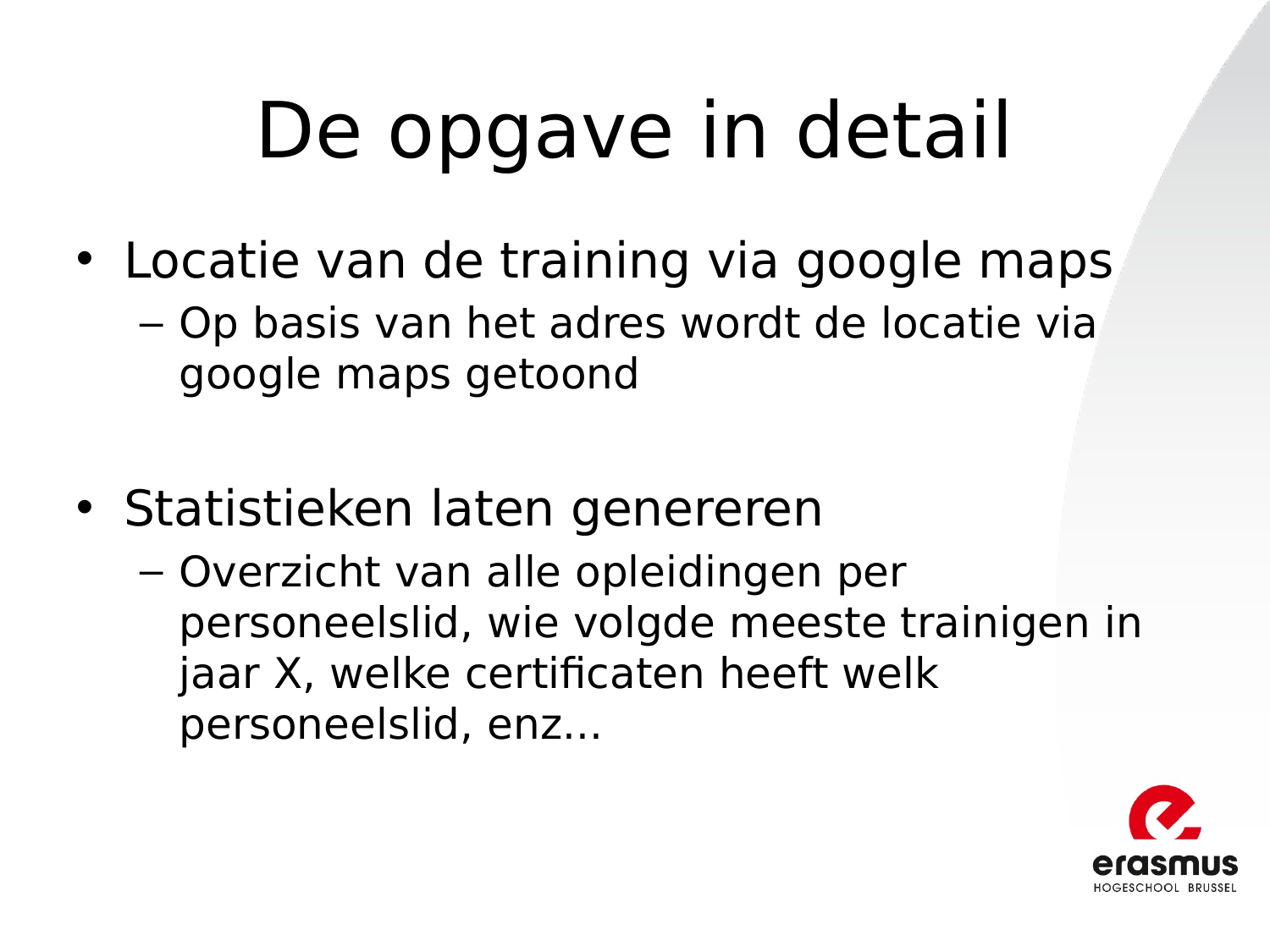

# De opgave in detail
Locatie van de training via google maps
Op basis van het adres wordt de locatie via google maps getoond

Statistieken laten genereren
Overzicht van alle opleidingen per personeelslid, wie volgde meeste trainigen in jaar X, welke certificaten heeft welk personeelslid, enz...